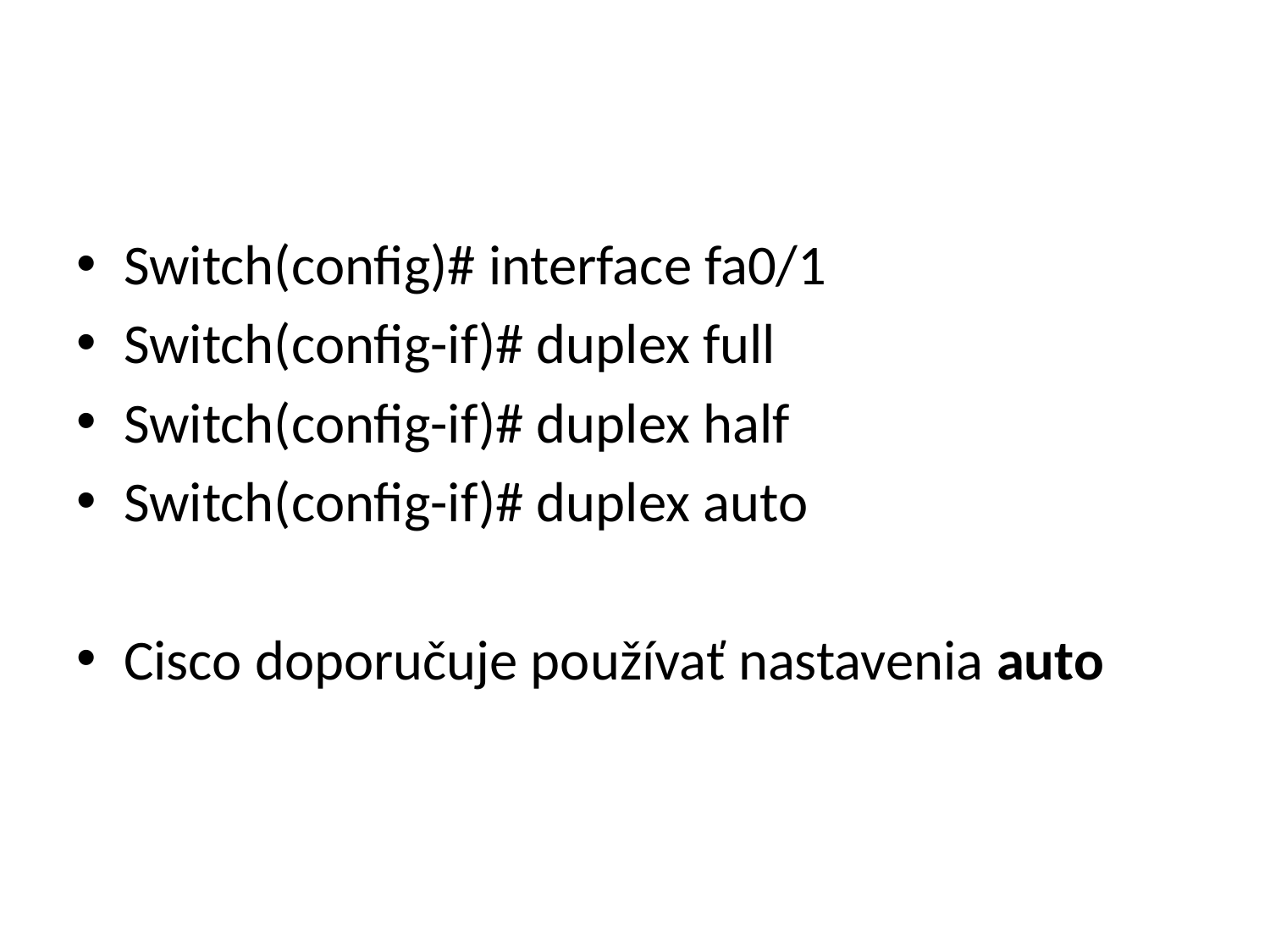

#
Switch(config)# interface fa0/1
Switch(config-if)# duplex full
Switch(config-if)# duplex half
Switch(config-if)# duplex auto

Cisco doporučuje používať nastavenia auto